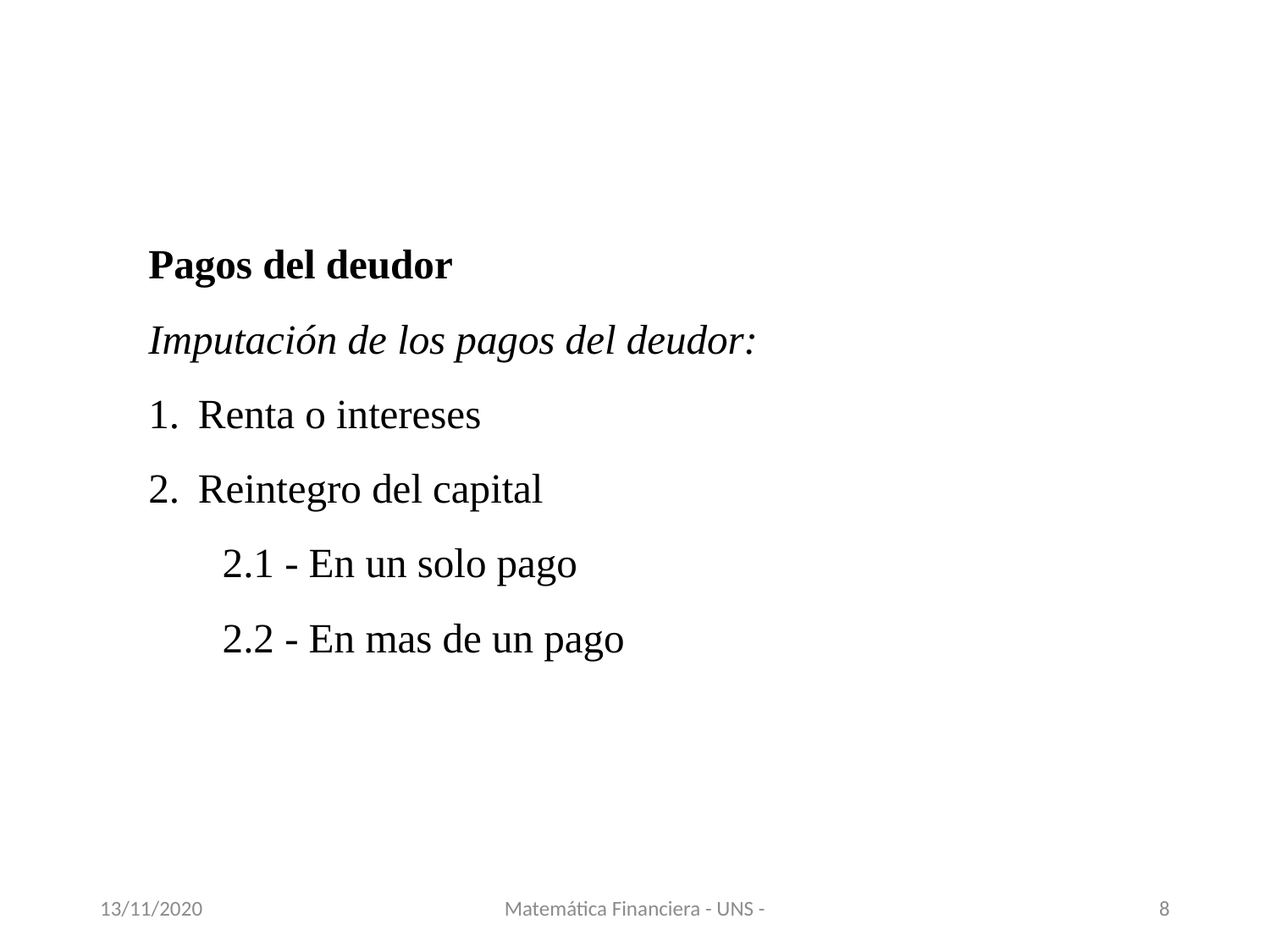

Pagos del deudor
Imputación de los pagos del deudor:
Renta o intereses
Reintegro del capital
 2.1 - En un solo pago
 2.2 - En mas de un pago
13/11/2020
Matemática Financiera - UNS -
8